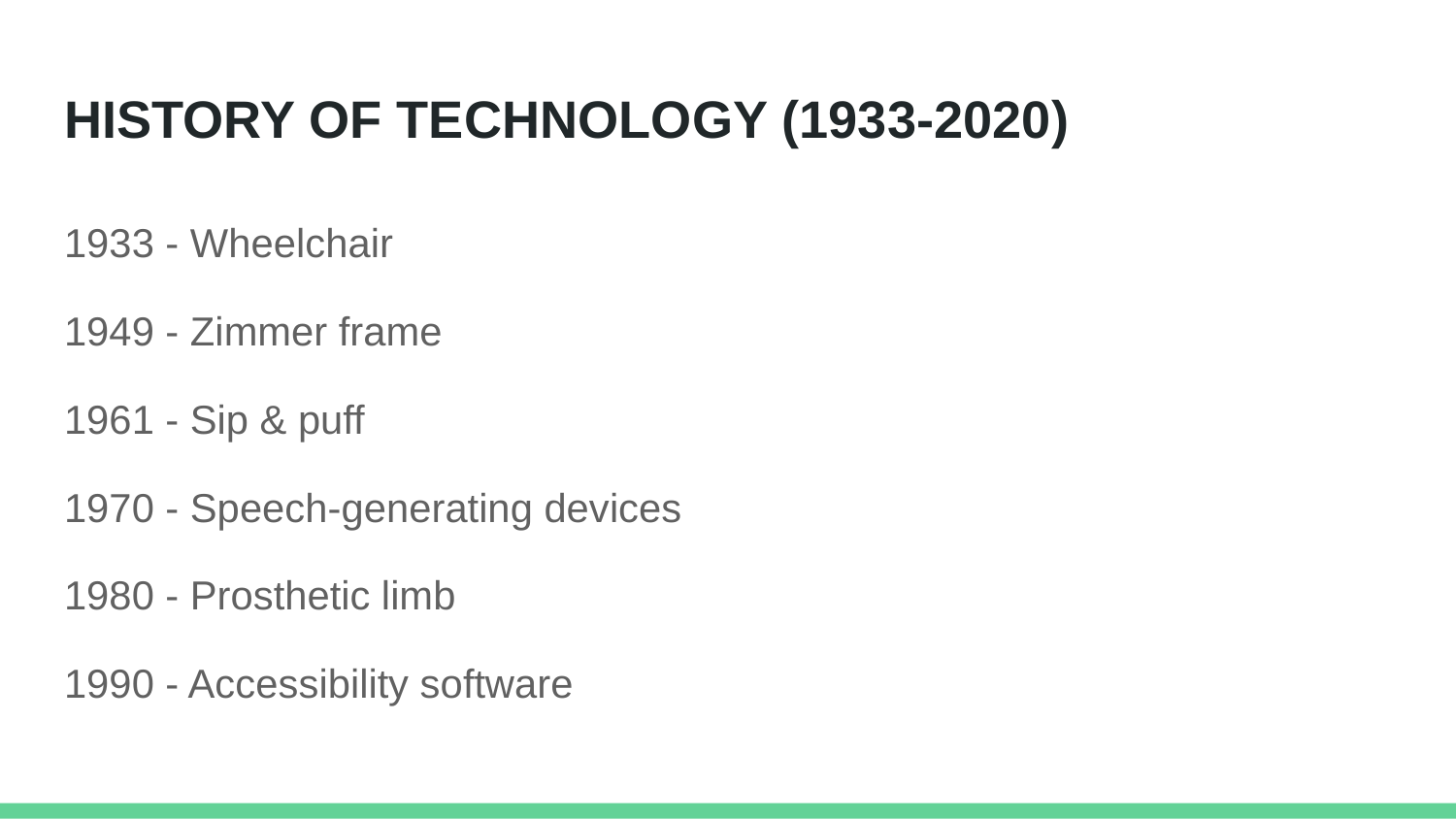

# HISTORY OF TECHNOLOGY (1933-2020)
1933 - Wheelchair
1949 - Zimmer frame
1961 - Sip & puff
1970 - Speech-generating devices
1980 - Prosthetic limb
1990 - Accessibility software